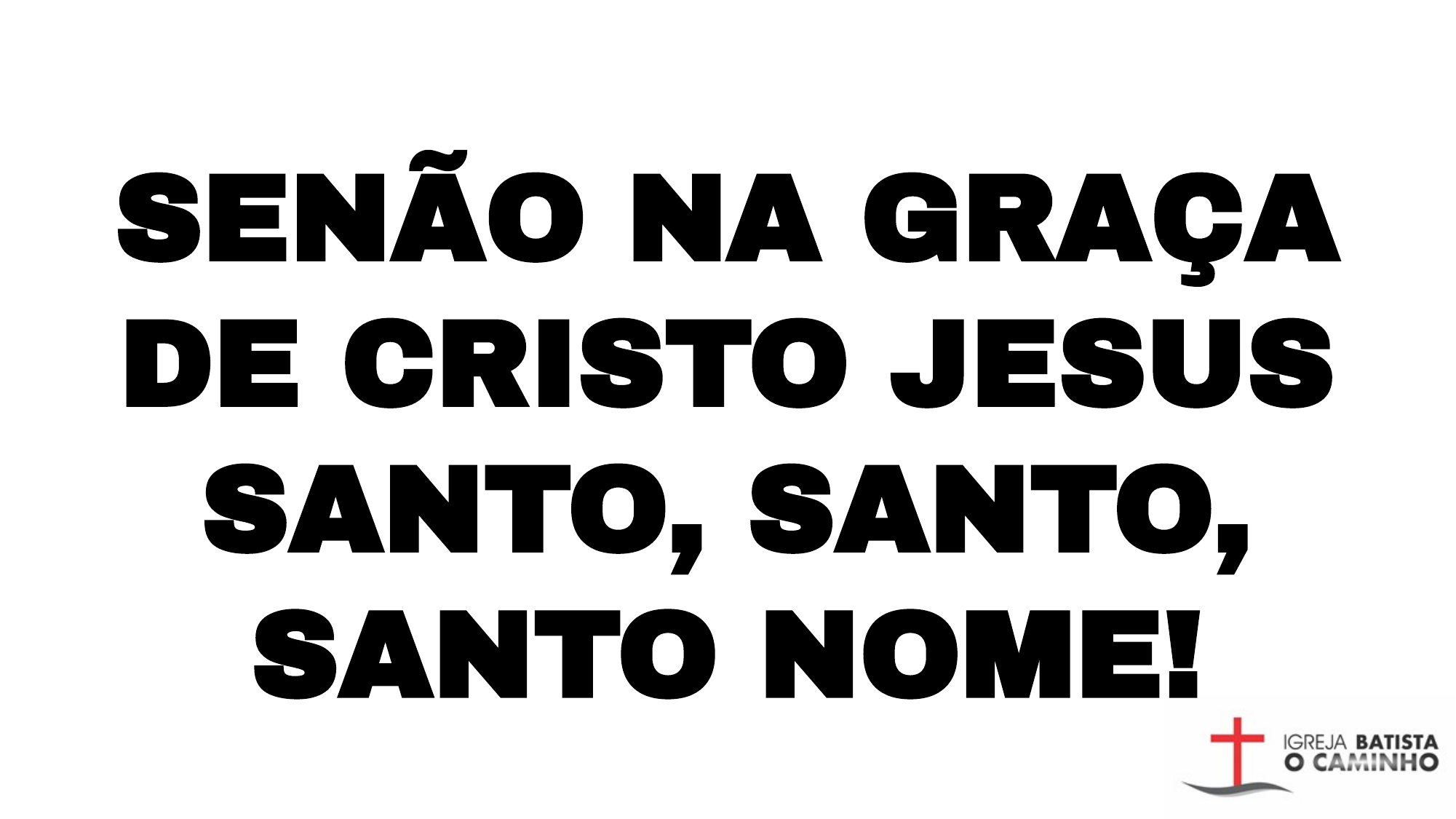

# SENÃO NA GRAÇA DE CRISTO JESUS SANTO, SANTO, SANTO NOME!